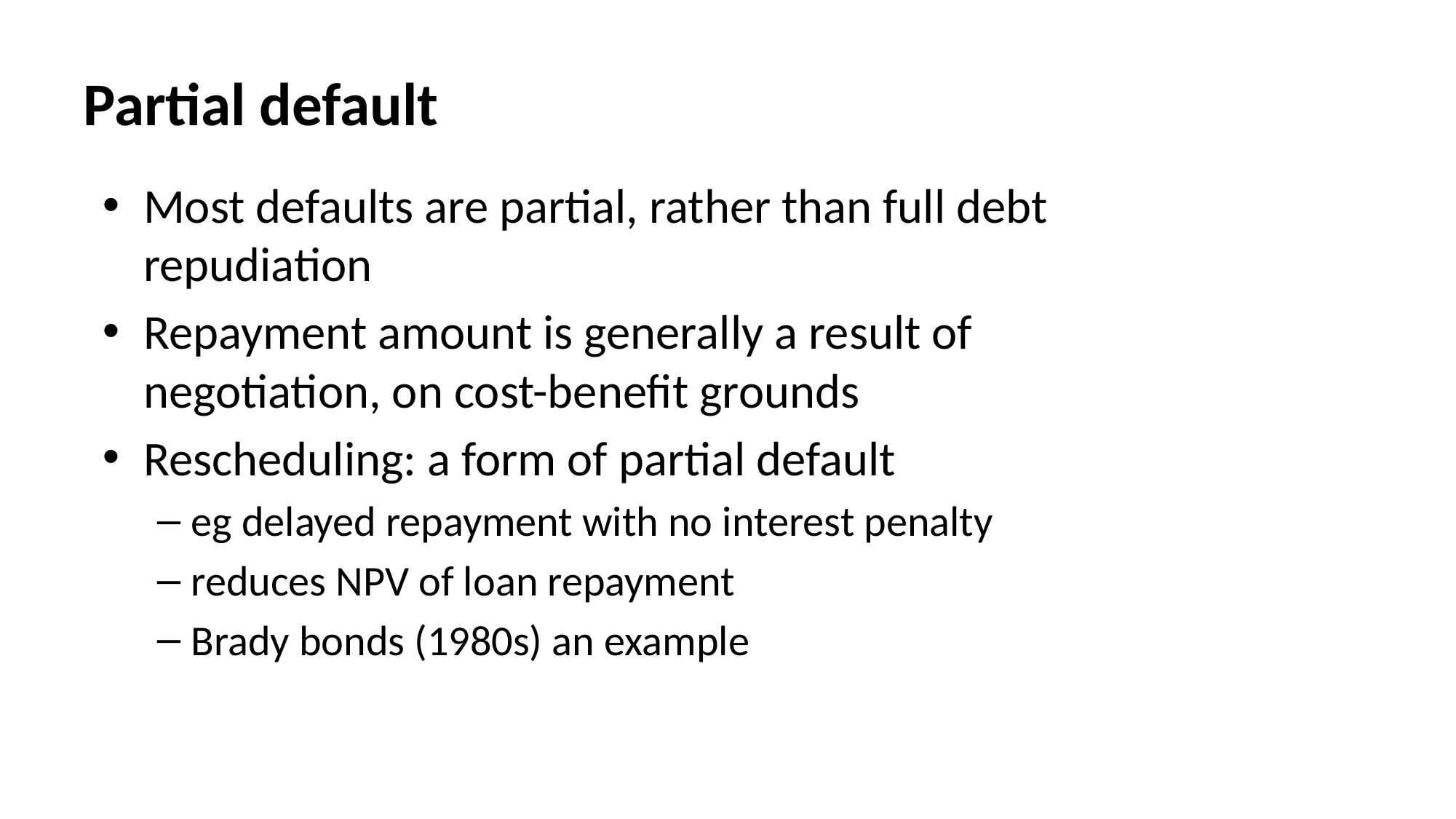

# Partial default
Most defaults are partial, rather than full debt repudiation
Repayment amount is generally a result of negotiation, on cost-benefit grounds
Rescheduling: a form of partial default
eg delayed repayment with no interest penalty
reduces NPV of loan repayment
Brady bonds (1980s) an example